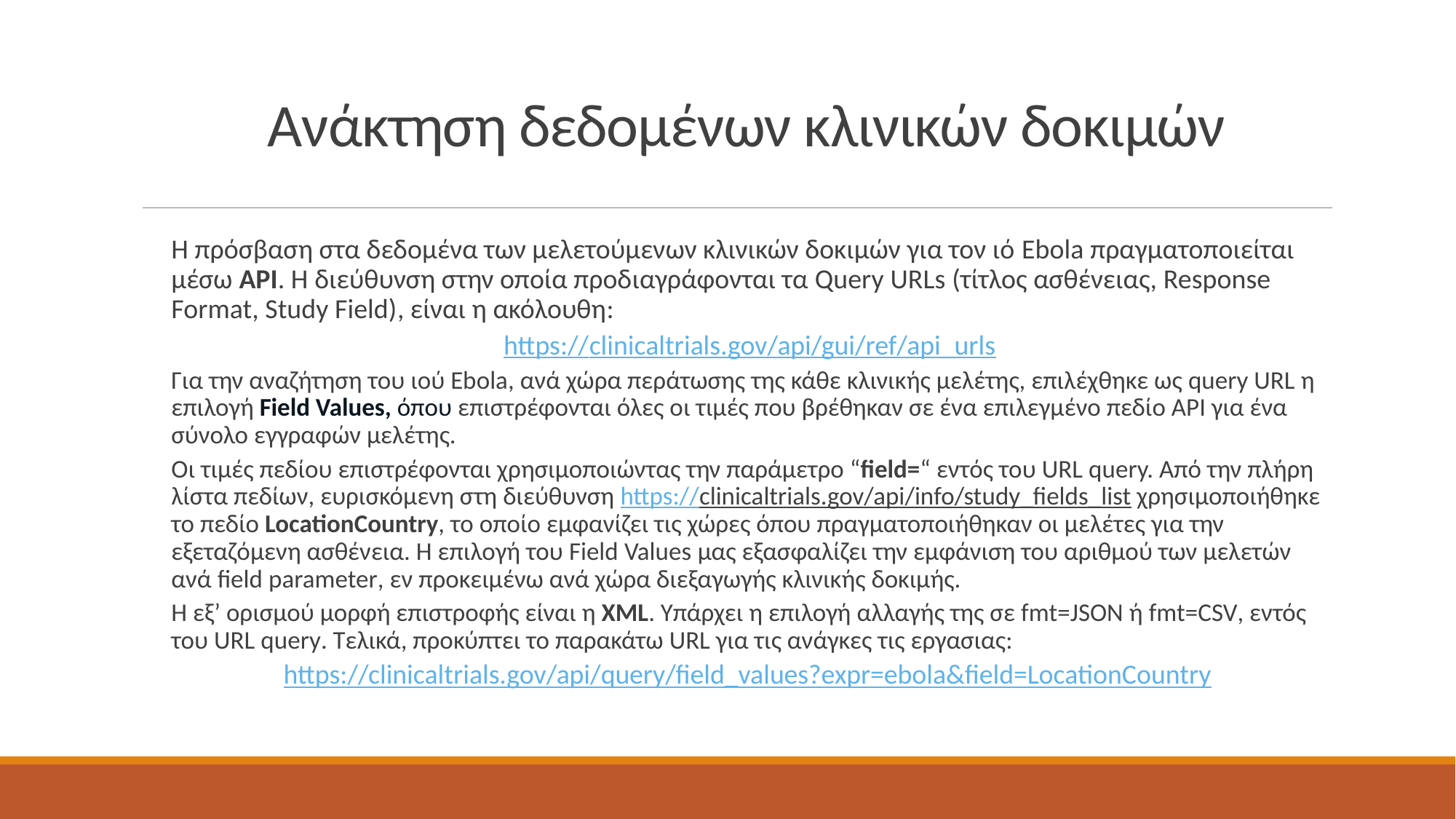

# Ανάκτηση δεδομένων κλινικών δοκιμών
H πρόσβαση στα δεδομένα των μελετούμενων κλινικών δοκιμών για τον ιό Ebola πραγματοποιείται μέσω API. H διεύθυνση στην οποία προδιαγράφονται τα Query URLs (τίτλος ασθένειας, Response Format, Study Field), είναι η ακόλουθη:
https://clinicaltrials.gov/api/gui/ref/api_urls
Για την αναζήτηση του ιού Ebola, ανά χώρα περάτωσης της κάθε κλινικής μελέτης, επιλέχθηκε ως query URL η επιλογή Field Values, όπου επιστρέφονται όλες οι τιμές που βρέθηκαν σε ένα επιλεγμένο πεδίο API για ένα σύνολο εγγραφών μελέτης.
Οι τιμές πεδίου επιστρέφονται χρησιμοποιώντας την παράμετρο “field=“ εντός του URL query. Από την πλήρη λίστα πεδίων, ευρισκόμενη στη διεύθυνση https://clinicaltrials.gov/api/info/study_fields_list χρησιμοποιήθηκε το πεδίο LocationCountry, το οποίο εμφανίζει τις χώρες όπου πραγματοποιήθηκαν οι μελέτες για την εξεταζόμενη ασθένεια. Η επιλογή του Field Values μας εξασφαλίζει την εμφάνιση του αριθμού των μελετών ανά field parameter, εν προκειμένω ανά χώρα διεξαγωγής κλινικής δοκιμής.
Η εξ’ ορισμού μορφή επιστροφής είναι η XML. Υπάρχει η επιλογή αλλαγής της σε fmt=JSON ή fmt=CSV, εντός του URL query. Τελικά, προκύπτει το παρακάτω URL για τις ανάγκες τις εργασιας:
https://clinicaltrials.gov/api/query/field_values?expr=ebola&field=LocationCountry